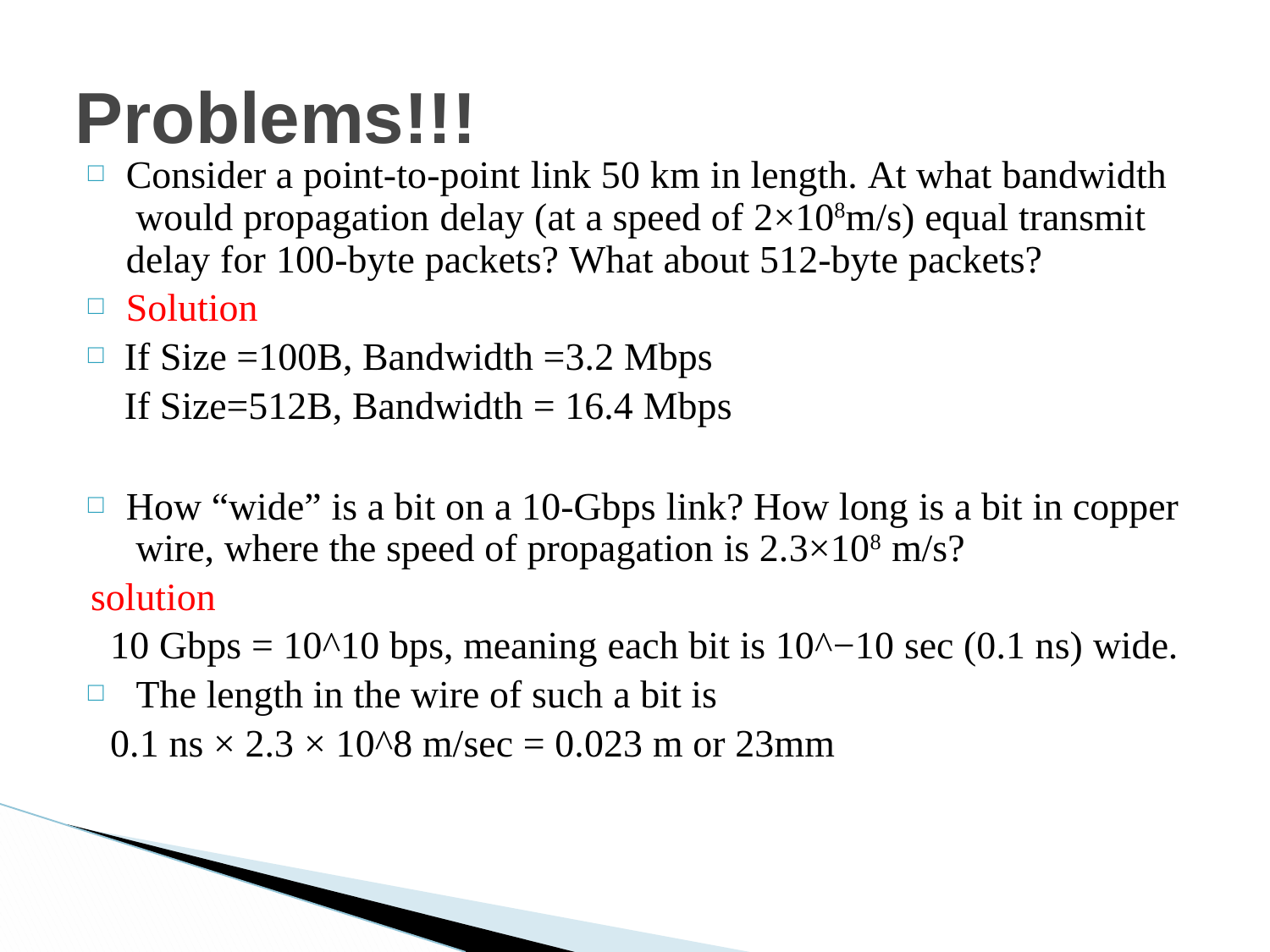

# Problems!!!
Consider a point-to-point link 50 km in length. At what bandwidth  would propagation delay (at a speed of 2×108m/s) equal transmit  delay for 100-byte packets? What about 512-byte packets?
Solution
If Size =100B, Bandwidth =3.2 Mbps  If Size=512B, Bandwidth = 16.4 Mbps

How “wide” is a bit on a 10-Gbps link? How long is a bit in copper  wire, where the speed of propagation is 2.3×108 m/s?
solution
10 Gbps = 10^10 bps, meaning each bit is 10^−10 sec (0.1 ns) wide.
The length in the wire of such a bit is
0.1 ns × 2.3 × 10^8 m/sec = 0.023 m or 23mm